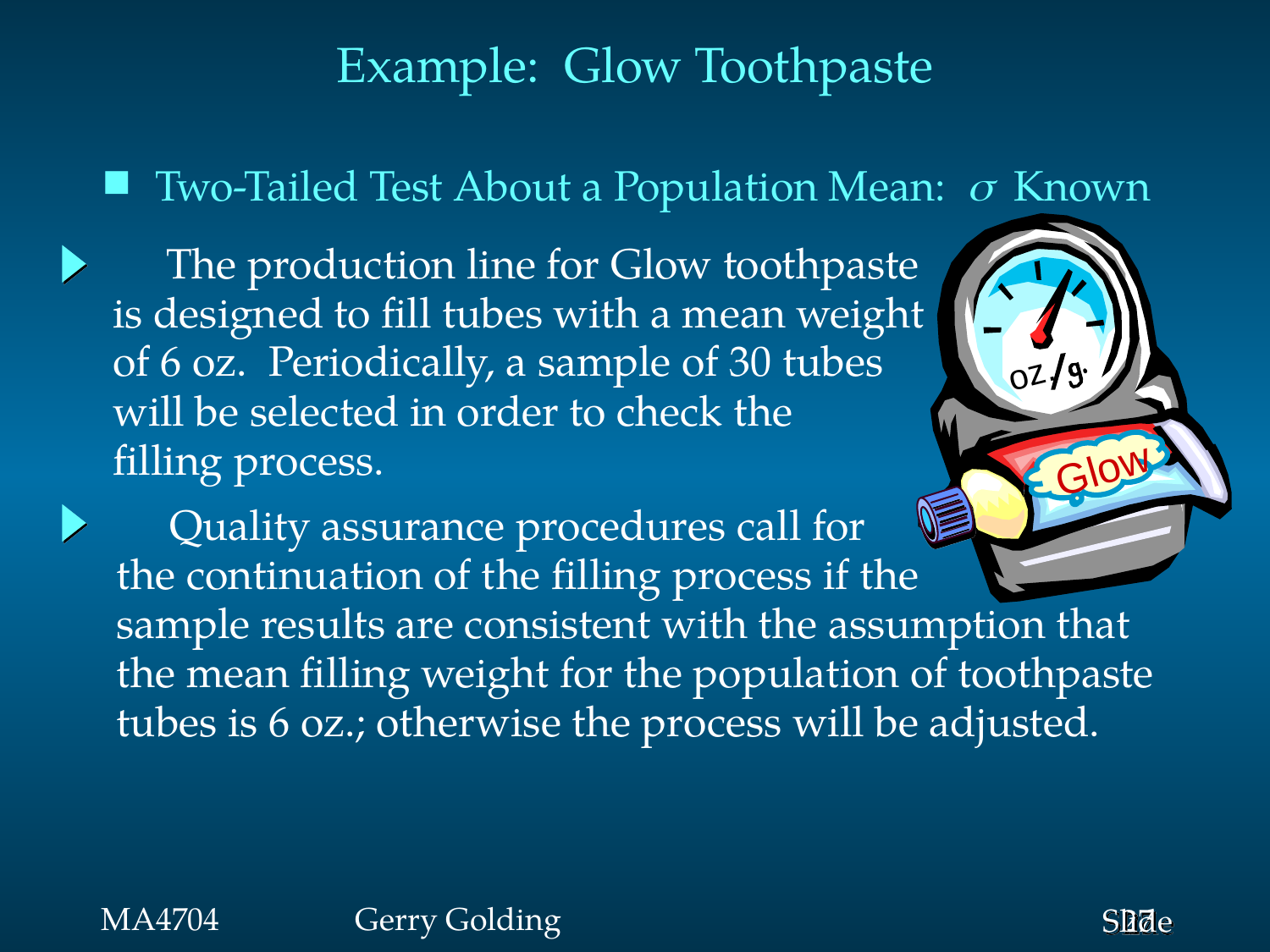

# Example:  Glow Toothpaste
Two-Tailed Test About a Population Mean:  σ  Known

oz.

Glow

     The production line for Glow toothpaste
is designed to fill tubes with a mean weight
of 6 oz.  Periodically, a sample of 30 tubes
will be selected in order to check the
filling process.

     Quality assurance procedures call for
the continuation of the filling process if the
sample results are consistent with the assumption that
the mean filling weight for the population of toothpaste
tubes is 6 oz.; otherwise the process will be adjusted.